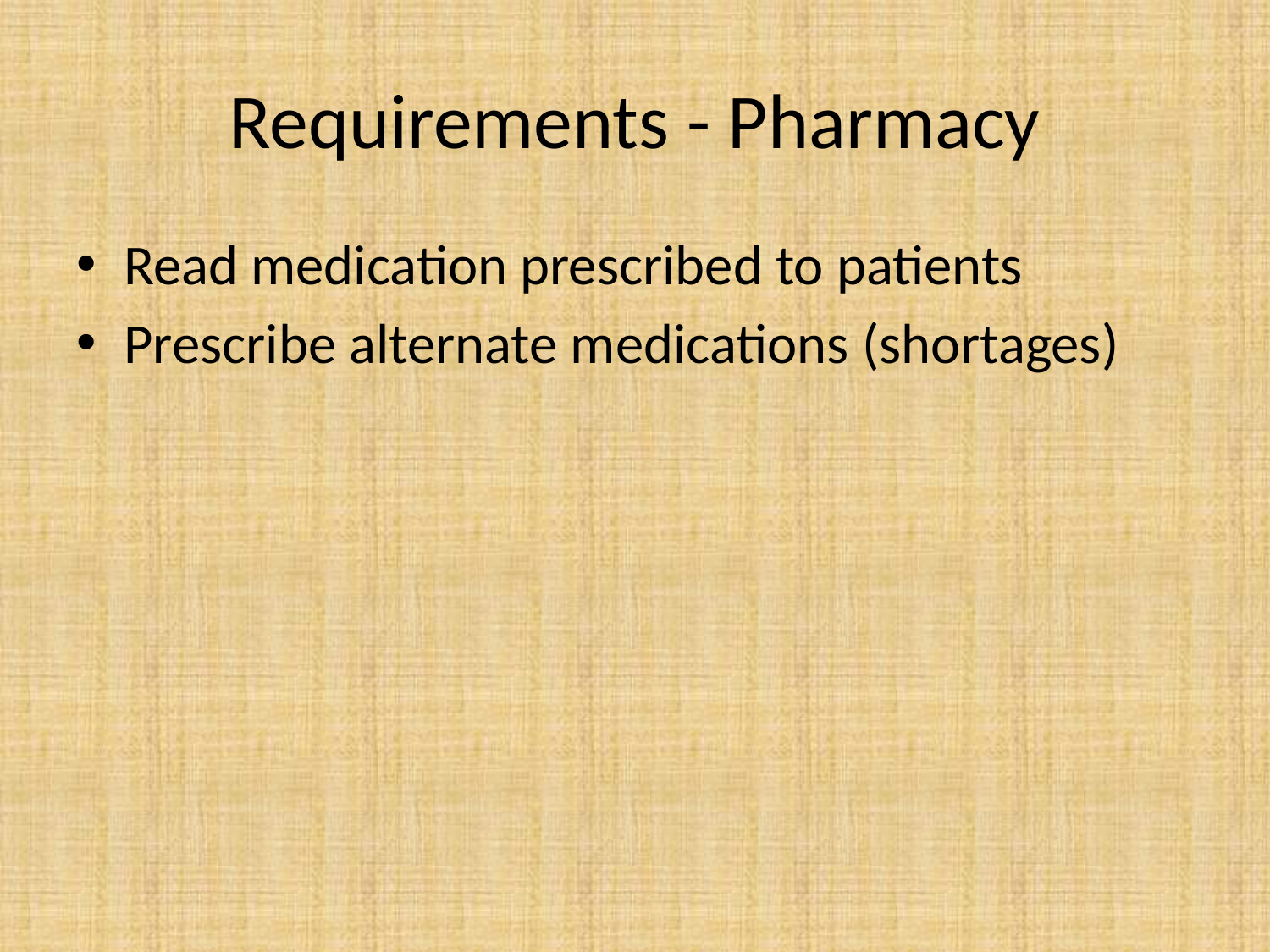

# Requirements - Pharmacy
Read medication prescribed to patients
Prescribe alternate medications (shortages)